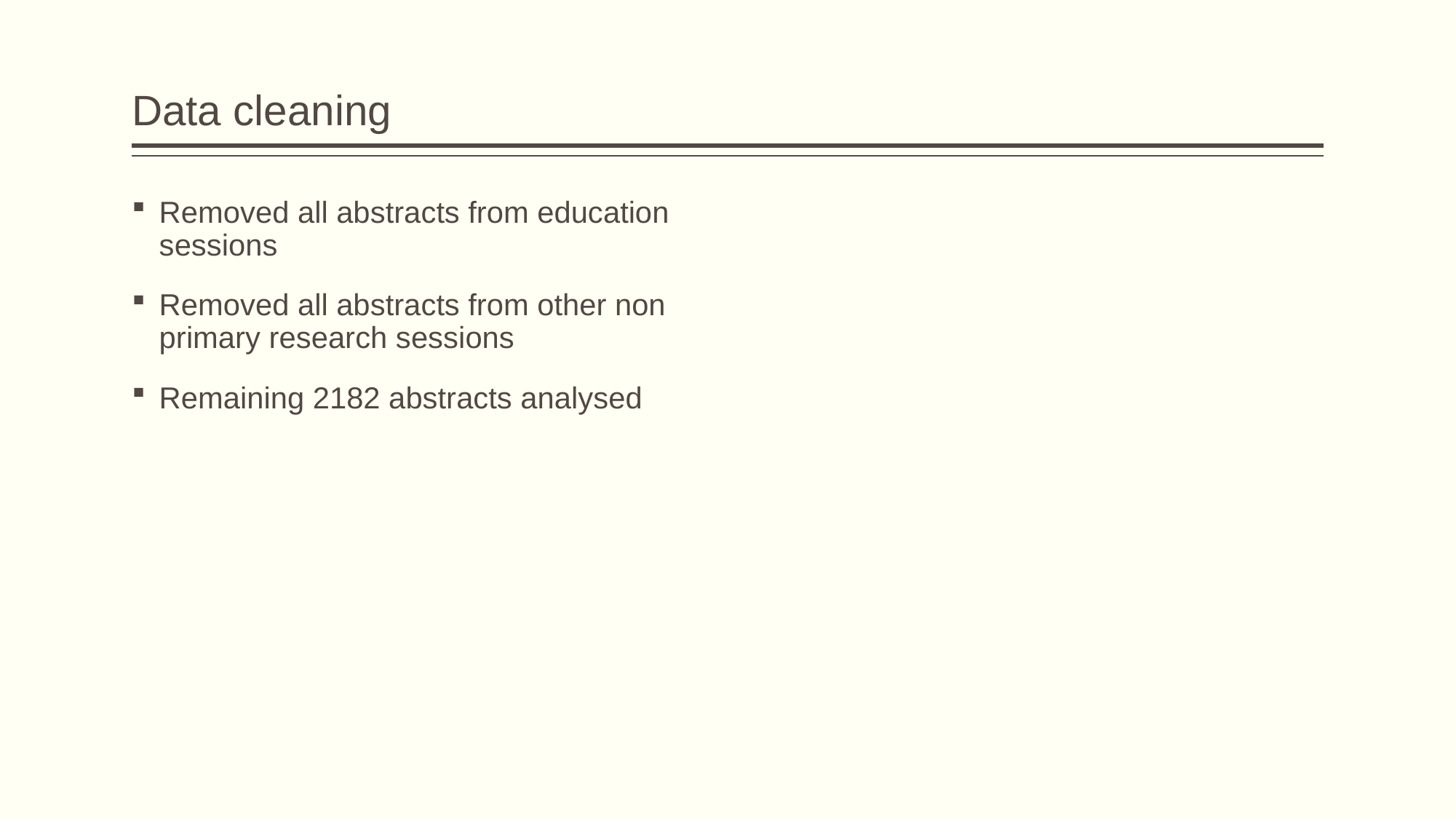

# Data cleaning
Removed all abstracts from education sessions
Removed all abstracts from other non primary research sessions
Remaining 2182 abstracts analysed